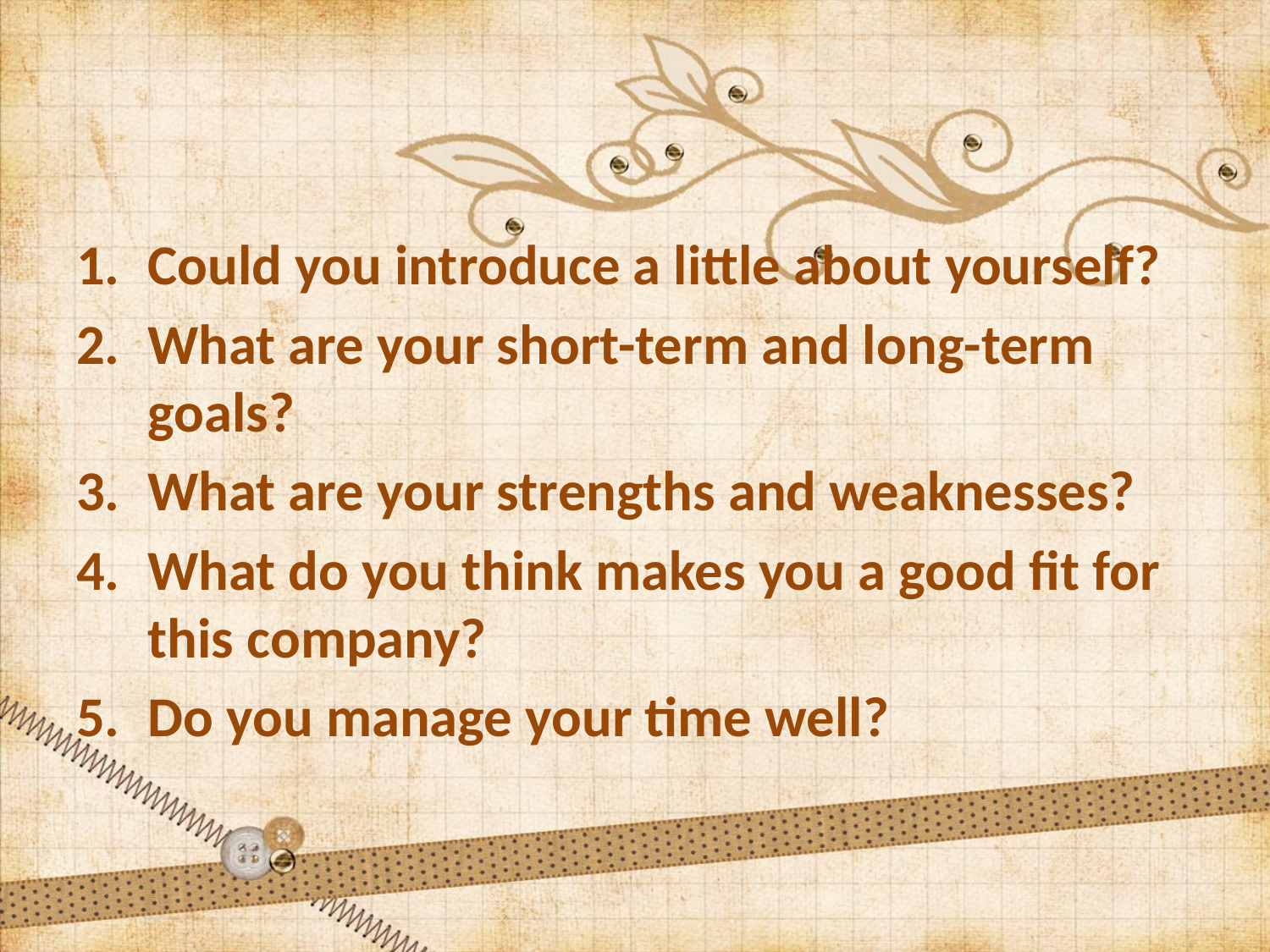

#
Could you introduce a little about yourself?
What are your short-term and long-term goals?
What are your strengths and weaknesses?
What do you think makes you a good fit for this company?
Do you manage your time well?